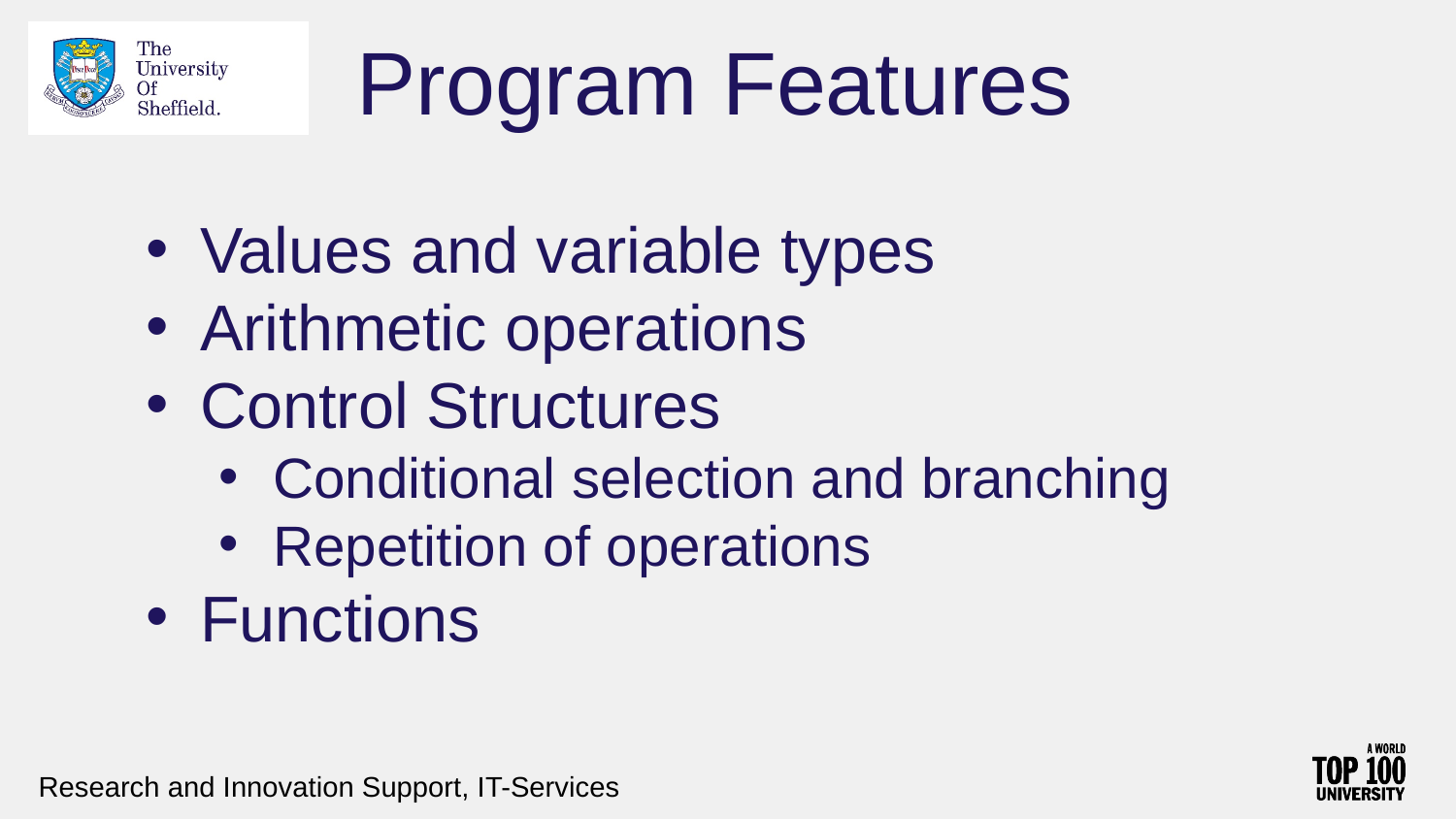

# Program Features
Values and variable types
Arithmetic operations
Control Structures
Conditional selection and branching
Repetition of operations
Functions